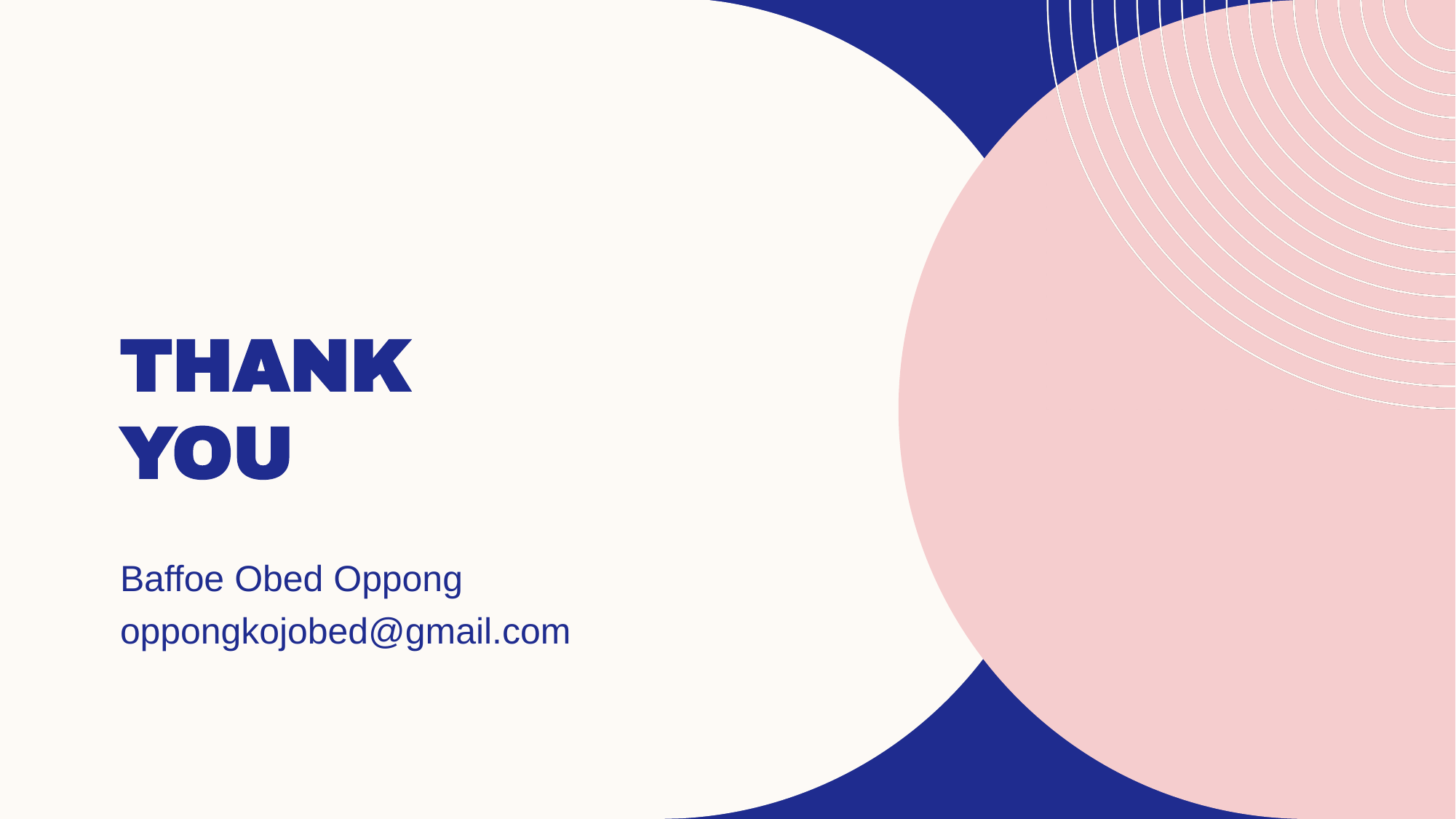

# Thank you
Baffoe Obed Oppong
oppongkojobed@gmail.com